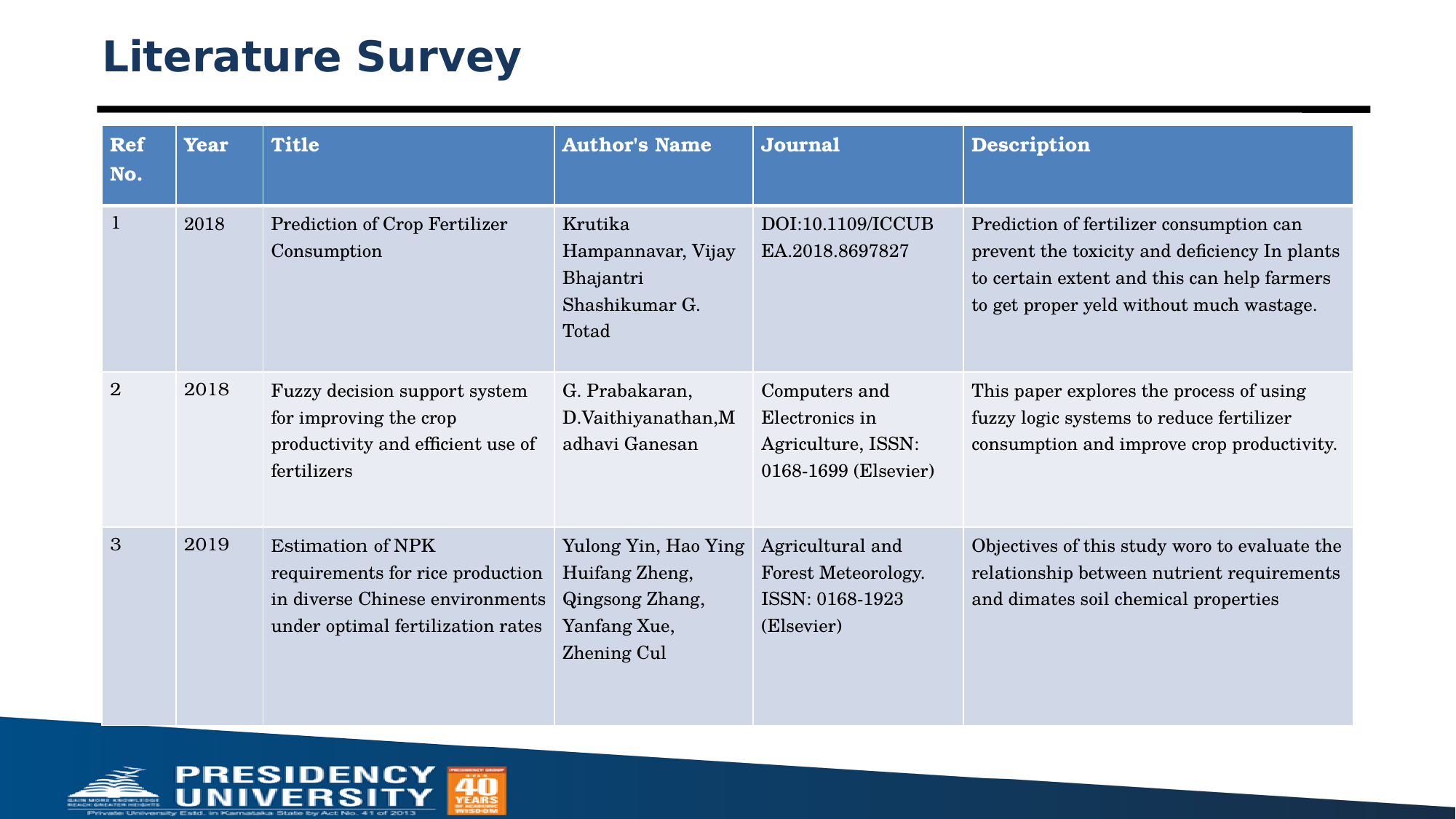

# Literature Survey
| Ref No. | Year | Title | Author's Name | Journal | Description |
| --- | --- | --- | --- | --- | --- |
| 1 | 2018 | Prediction of Crop Fertilizer Consumption | Krutika Hampannavar, Vijay Bhajantri Shashikumar G. Totad | DOI:10.1109/ICCUB ΕΑ.2018.8697827 | Prediction of fertilizer consumption can prevent the toxicity and deficiency In plants to certain extent and this can help farmers to get proper yeld without much wastage. |
| 2 | 2018 | Fuzzy decision support system for improving the crop productivity and efficient use of fertilizers | G. Prabakaran, D.Vaithiyanathan,Madhavi Ganesan | Computers and Electronics in Agriculture, ISSN: 0168-1699 (Elsevier) | This paper explores the process of using fuzzy logic systems to reduce fertilizer consumption and improve crop productivity. |
| 3 | 2019 | Estimation of NPK requirements for rice production in diverse Chinese environments under optimal fertilization rates | Yulong Yin, Hao Ying Huifang Zheng, Qingsong Zhang, Yanfang Xue, Zhening Cul | Agricultural and Forest Meteorology. ISSN: 0168-1923 (Elsevier) | Objectives of this study woro to evaluate the relationship between nutrient requirements and dimates soil chemical properties |